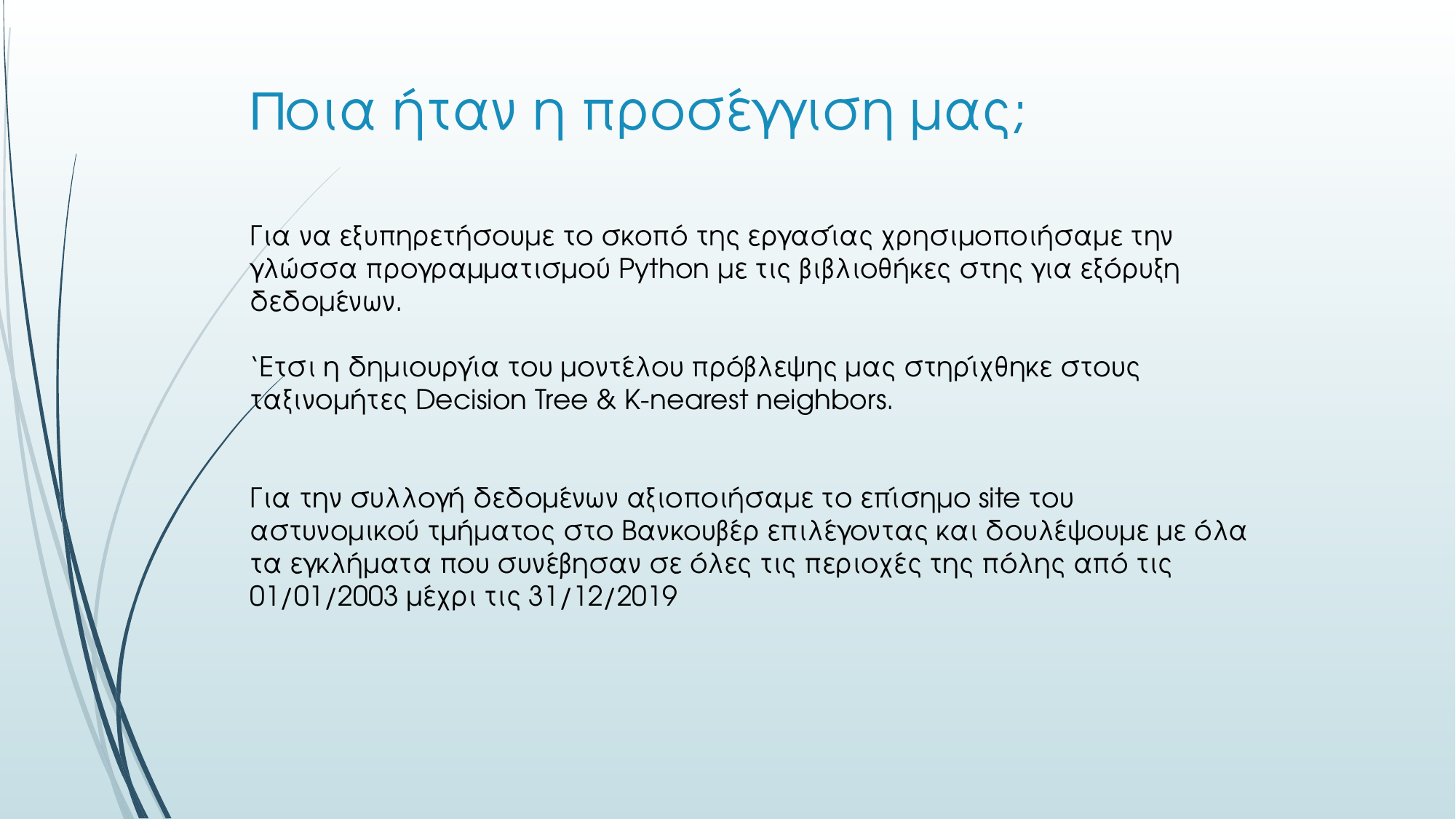

# Ποια ήταν η προσέγγιση μας;
Για να εξυπηρετήσουμε το σκοπό της εργασίας χρησιμοποιήσαμε την γλώσσα προγραμματισμού Python με τις βιβλιοθήκες στης για εξόρυξη δεδομένων.

‘Ετσι η δημιουργία του μοντέλου πρόβλεψης μας στηρίχθηκε στους ταξινομήτες Decision Tree & Κ-nearest neighbors.

Για την συλλογή δεδομένων αξιοποιήσαμε το επίσημο site του αστυνομικού τμήματος στο Βανκουβέρ επιλέγοντας και δουλέψουμε με όλα τα εγκλήματα που συνέβησαν σε όλες τις περιοχές της πόλης από τις 01/01/2003 μέχρι τις 31/12/2019